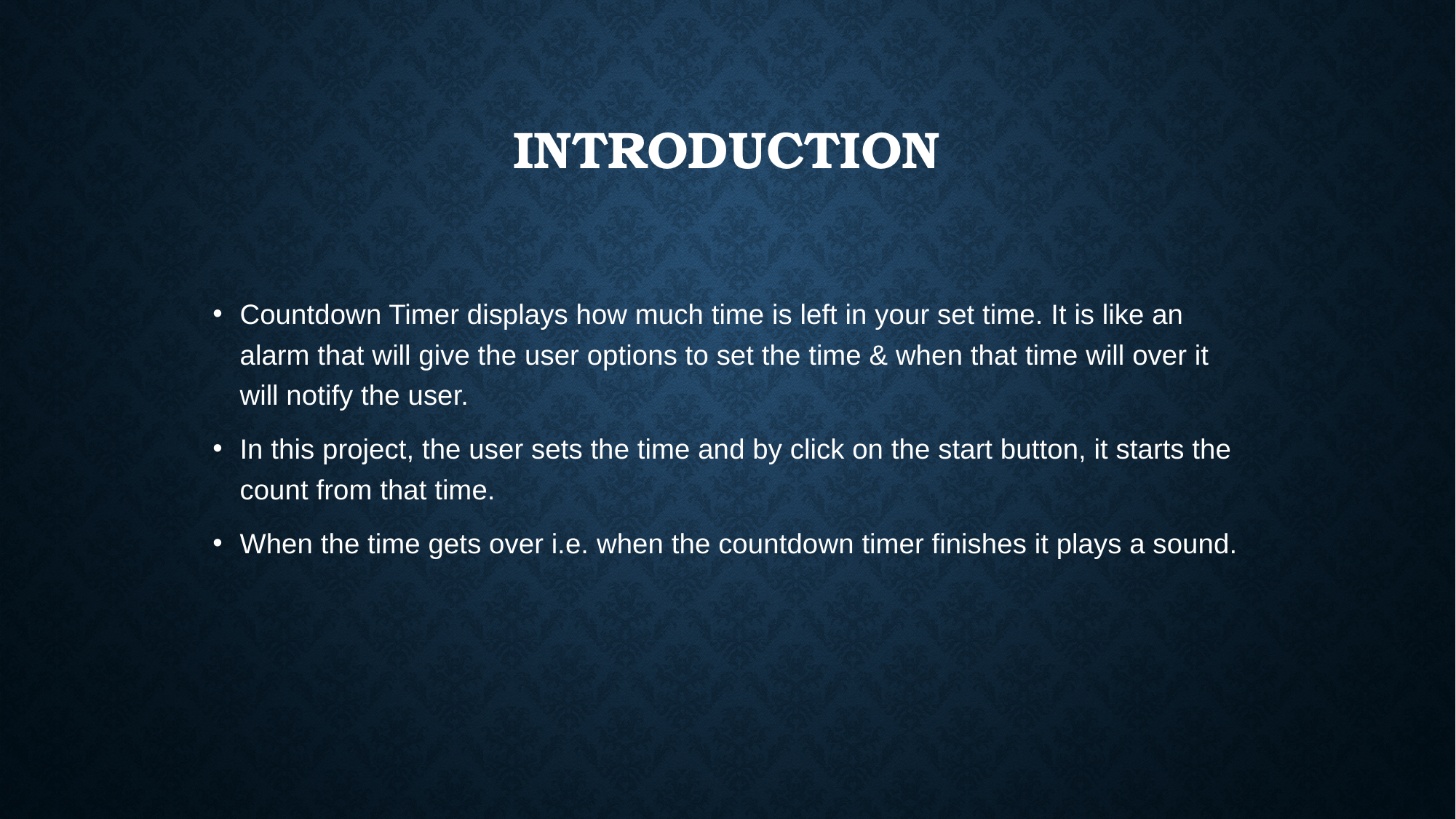

# Introduction
Countdown Timer displays how much time is left in your set time. It is like an alarm that will give the user options to set the time & when that time will over it will notify the user.
In this project, the user sets the time and by click on the start button, it starts the count from that time.
When the time gets over i.e. when the countdown timer finishes it plays a sound.